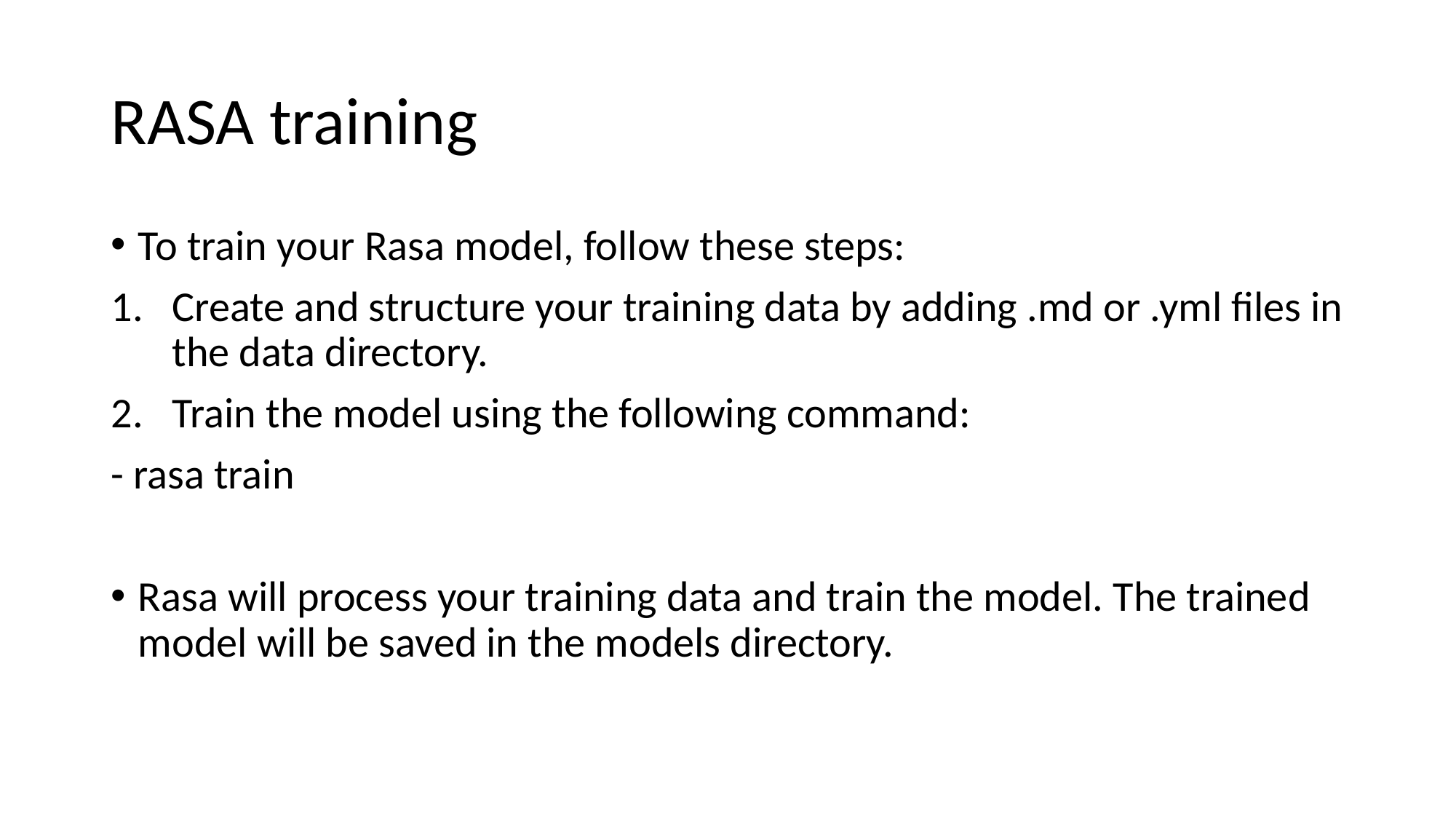

# RASA training
To train your Rasa model, follow these steps:
Create and structure your training data by adding .md or .yml files in the data directory.
Train the model using the following command:
- rasa train

Rasa will process your training data and train the model. The trained model will be saved in the models directory.